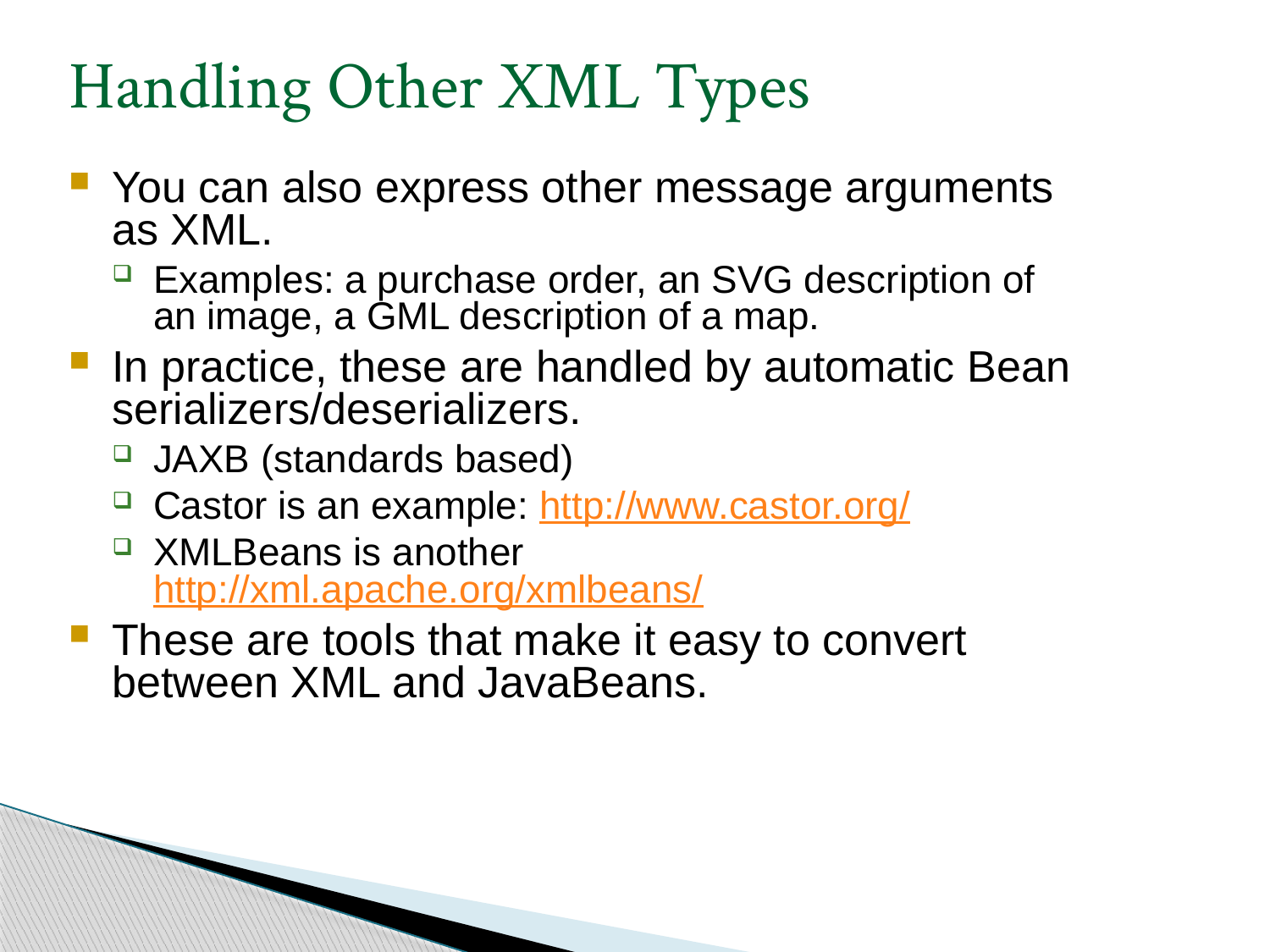

Handling Other XML Types
You can also express other message arguments as XML.
Examples: a purchase order, an SVG description of an image, a GML description of a map.
In practice, these are handled by automatic Bean serializers/deserializers.
JAXB (standards based)
Castor is an example: http://www.castor.org/
XMLBeans is another http://xml.apache.org/xmlbeans/
These are tools that make it easy to convert between XML and JavaBeans.